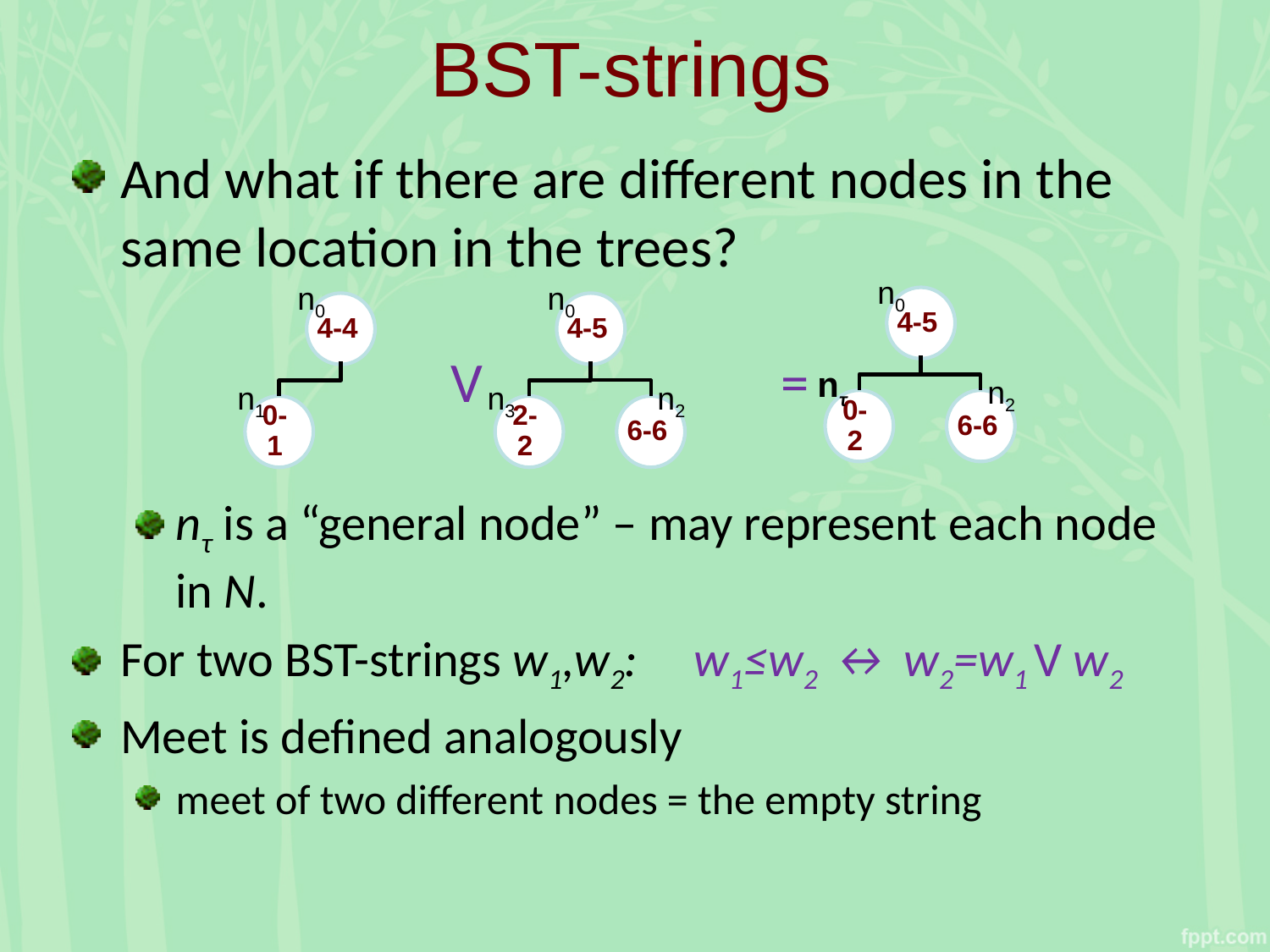

# BST-strings
And what if there are different nodes in the same location in the trees?
		      V			  =
nτ is a “general node” – may represent each node in N.
For two BST-strings w1,w2:     w1≤w2 ↔ w2=w1 V w2
Meet is defined analogously
meet of two different nodes = the empty string
n0
n0
n0

4-5

0-2

6-6

4-4

0-1

4-5

2-2

6-6
nτ
n2
n1
n3
n2